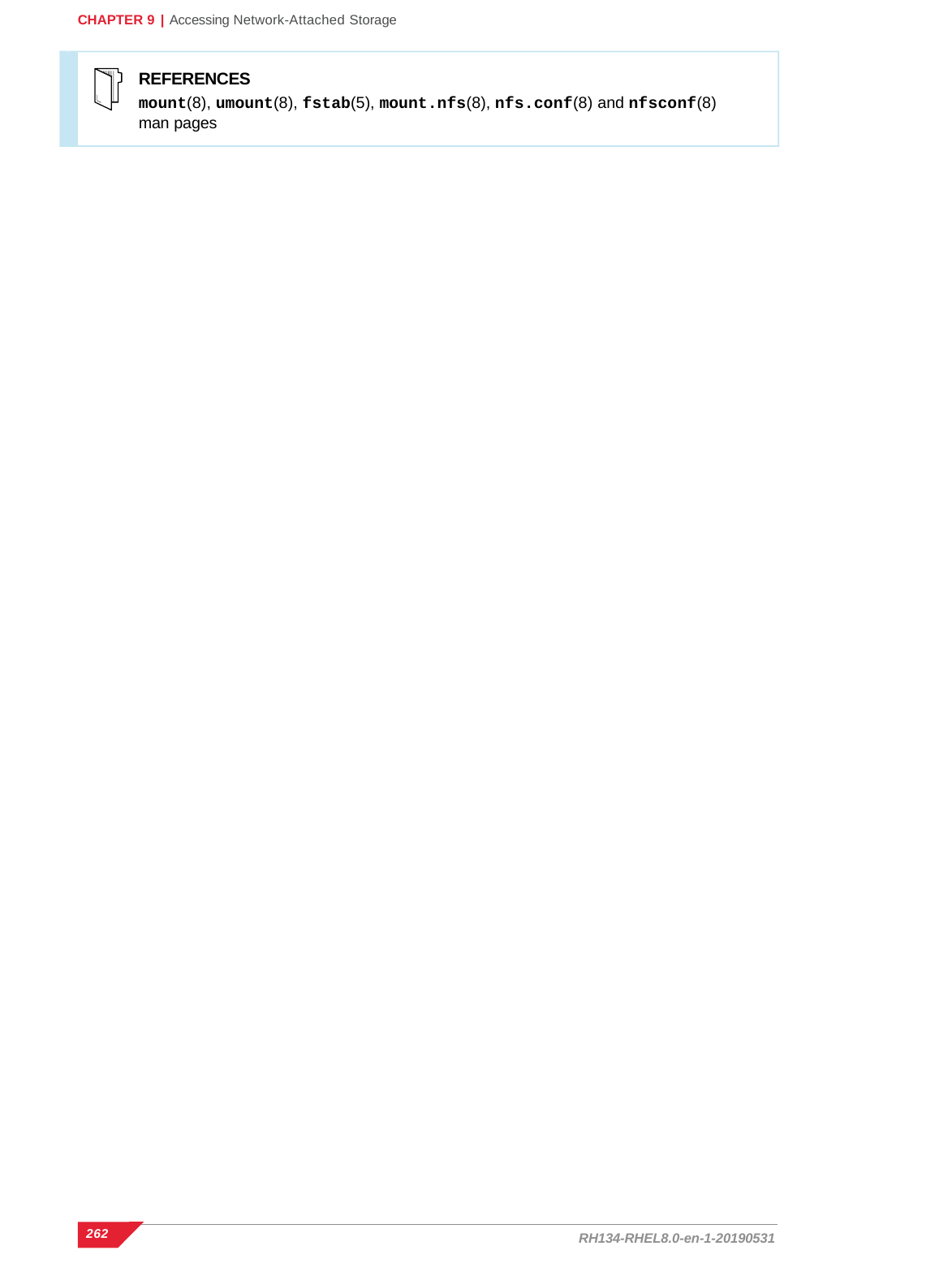

CHAPTER 9 | Accessing Network-Attached Storage

REFERENCES
mount(8), umount(8), fstab(5), mount.nfs(8), nfs.conf(8) and nfsconf(8)  man pages

262

RH134-RHEL8.0-en-1-20190531